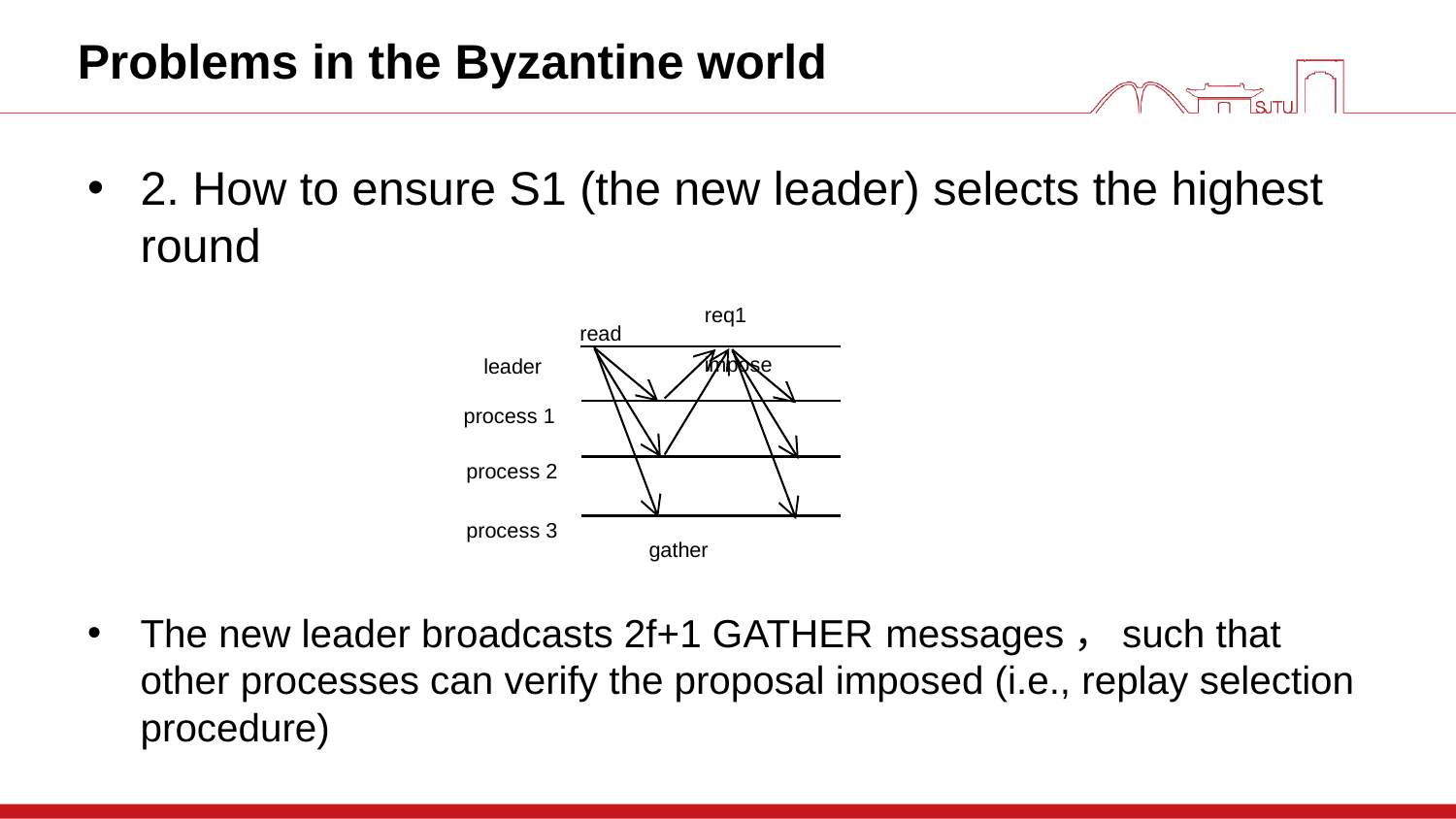

# Problems in the Byzantine world
2. How to ensure S1 (the new leader) selects the highest round

The new leader broadcasts 2f+1 GATHER messages，such that other processes can verify the proposal imposed (i.e., replay selection procedure)
req1
impose
read
leader
process 1
process 2
process 3
gather